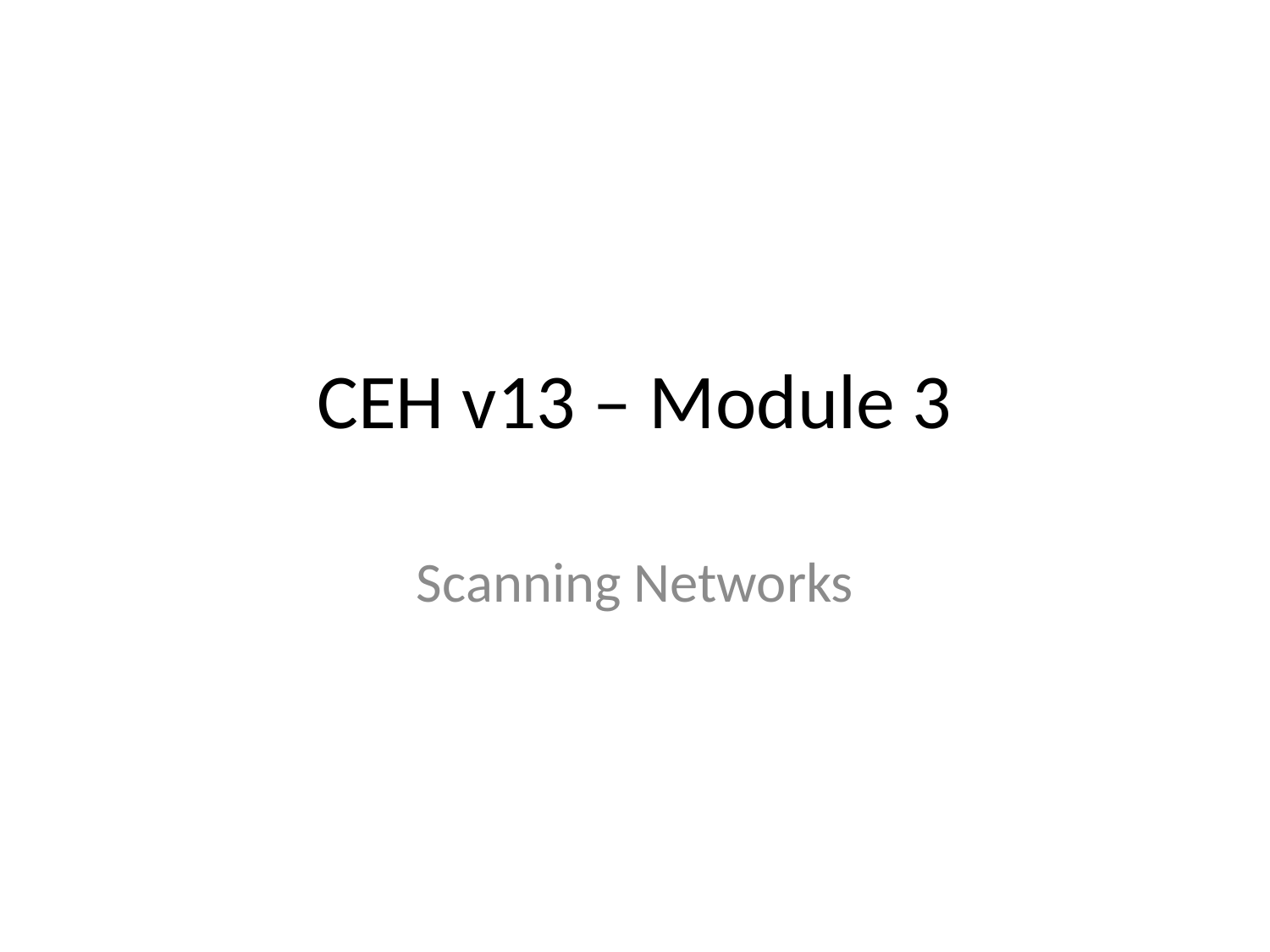

# CEH v13 – Module 3
Scanning Networks